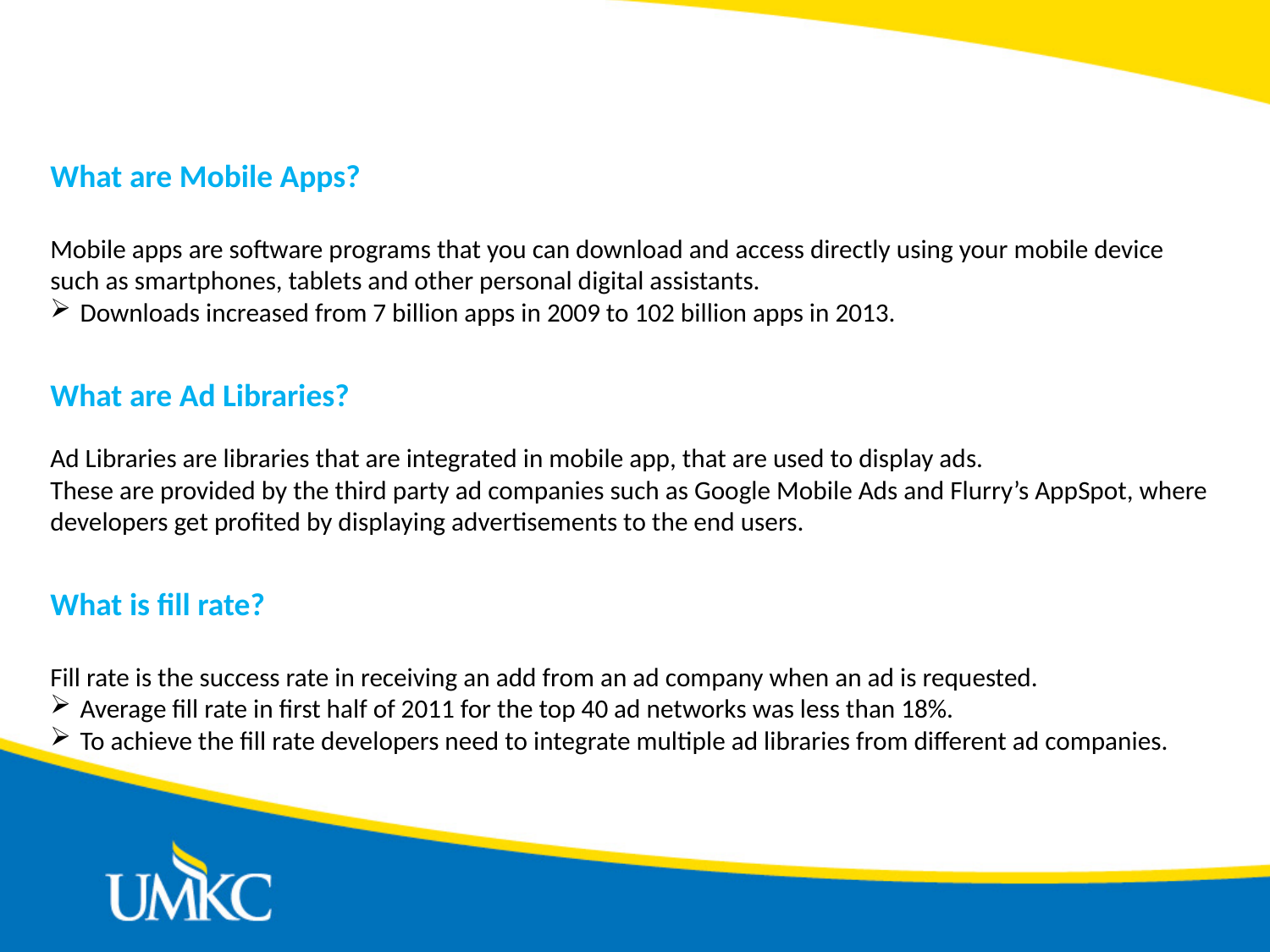

What are Mobile Apps?

Mobile apps are software programs that you can download and access directly using your mobile device such as smartphones, tablets and other personal digital assistants.
Downloads increased from 7 billion apps in 2009 to 102 billion apps in 2013.
What are Ad Libraries?

Ad Libraries are libraries that are integrated in mobile app, that are used to display ads.
These are provided by the third party ad companies such as Google Mobile Ads and Flurry’s AppSpot, where developers get profited by displaying advertisements to the end users.
What is fill rate?

Fill rate is the success rate in receiving an add from an ad company when an ad is requested.
Average fill rate in first half of 2011 for the top 40 ad networks was less than 18%.
To achieve the fill rate developers need to integrate multiple ad libraries from different ad companies.